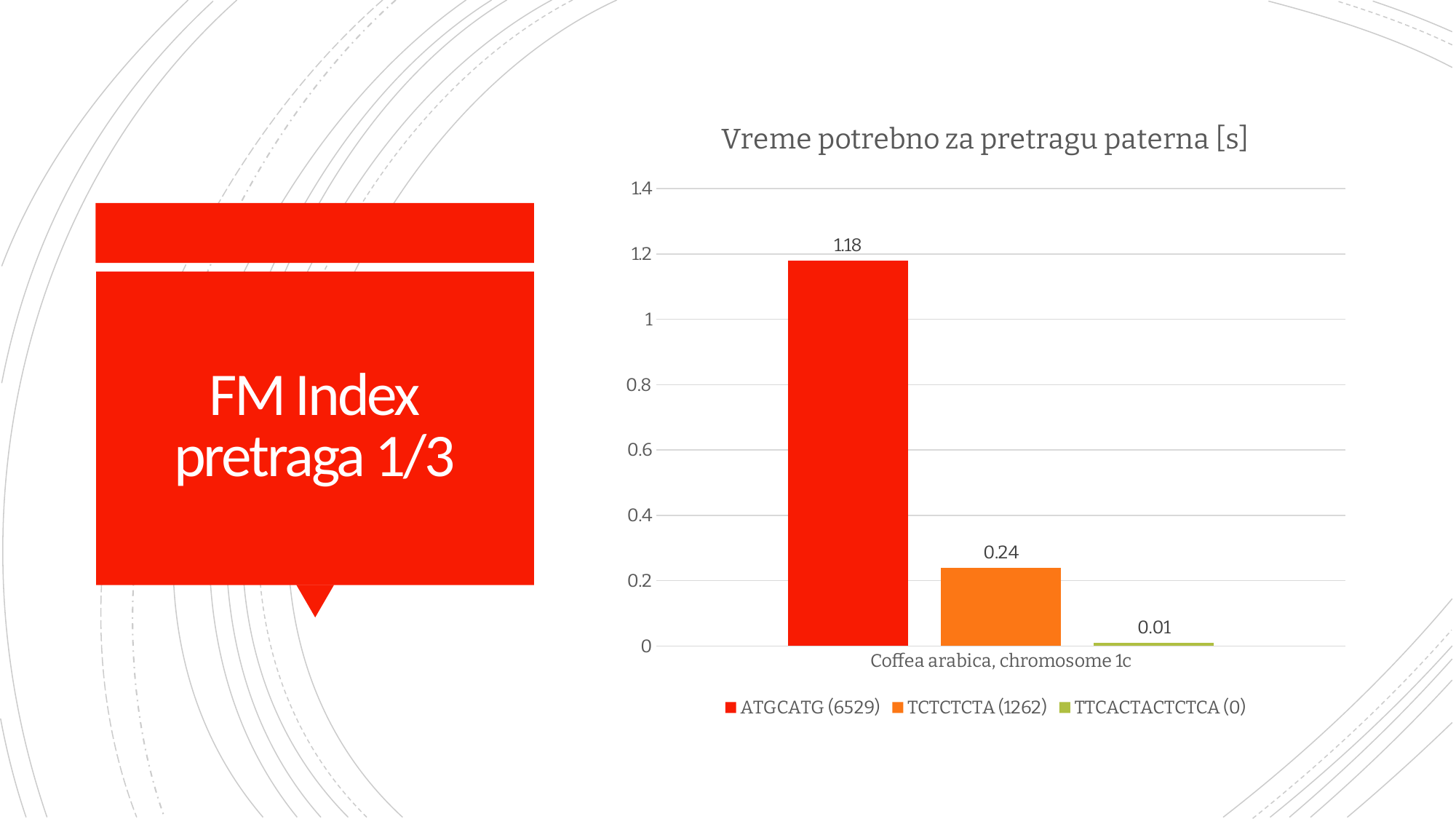

### Chart: Vreme potrebno za pretragu paterna [s]

| Category | ATGCATG (6529) | TCTCTCTA (1262) | TTCACTACTCTCA (0) |
|---|---|---|---|
| Coffea arabica, chromosome 1c | 1.18 | 0.24 | 0.01 |
# FM Index
pretraga 1/3